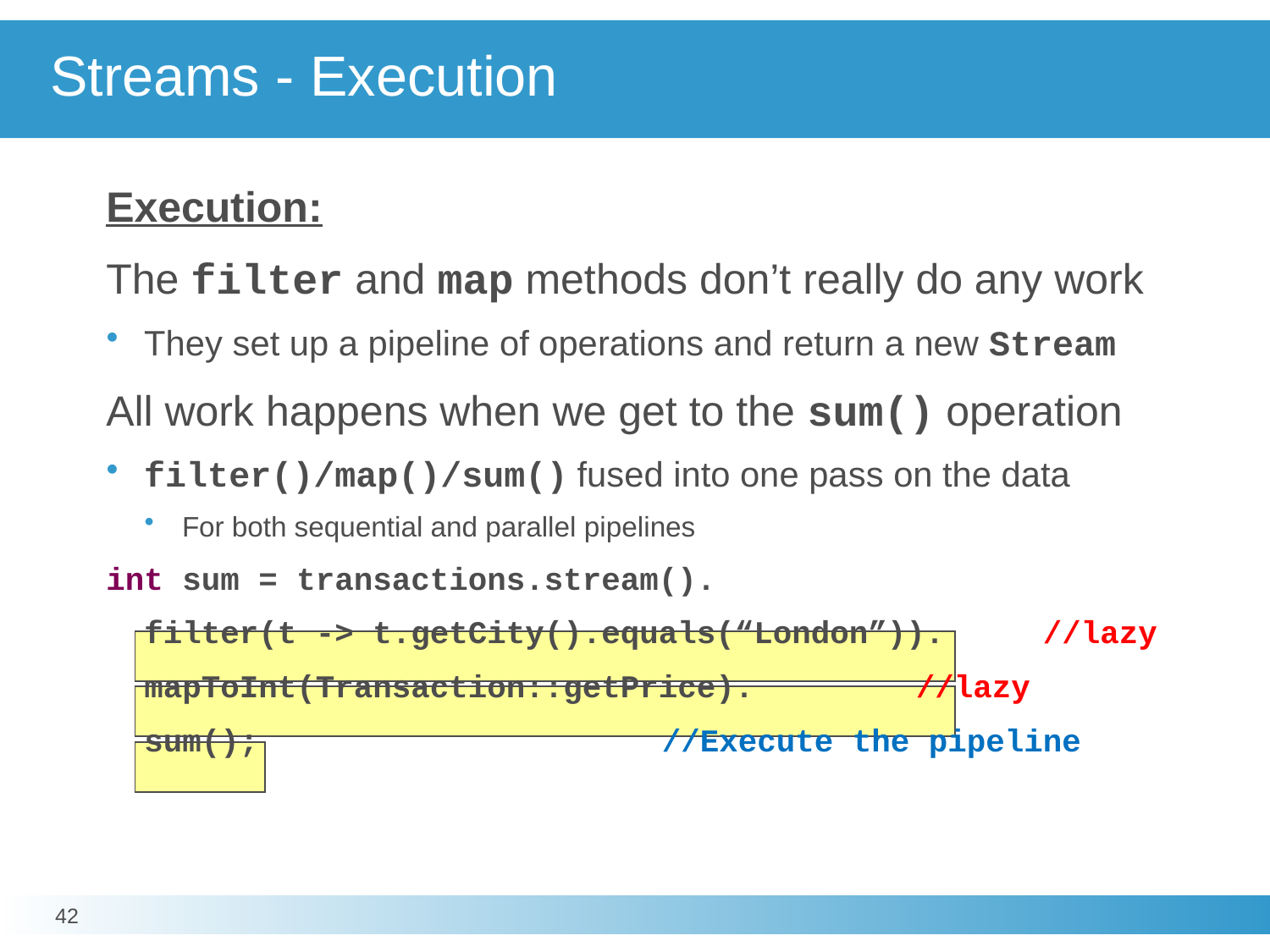

# Streams - Execution
Execution:
The filter and map methods don’t really do any work
They set up a pipeline of operations and return a new Stream
All work happens when we get to the sum() operation
filter()/map()/sum() fused into one pass on the data
For both sequential and parallel pipelines
int sum = transactions.stream().
  filter(t -> t.getCity().equals(“London”)).	//lazy
  mapToInt(Transaction::getPrice).		//lazy
  sum();				//Execute the pipeline

42